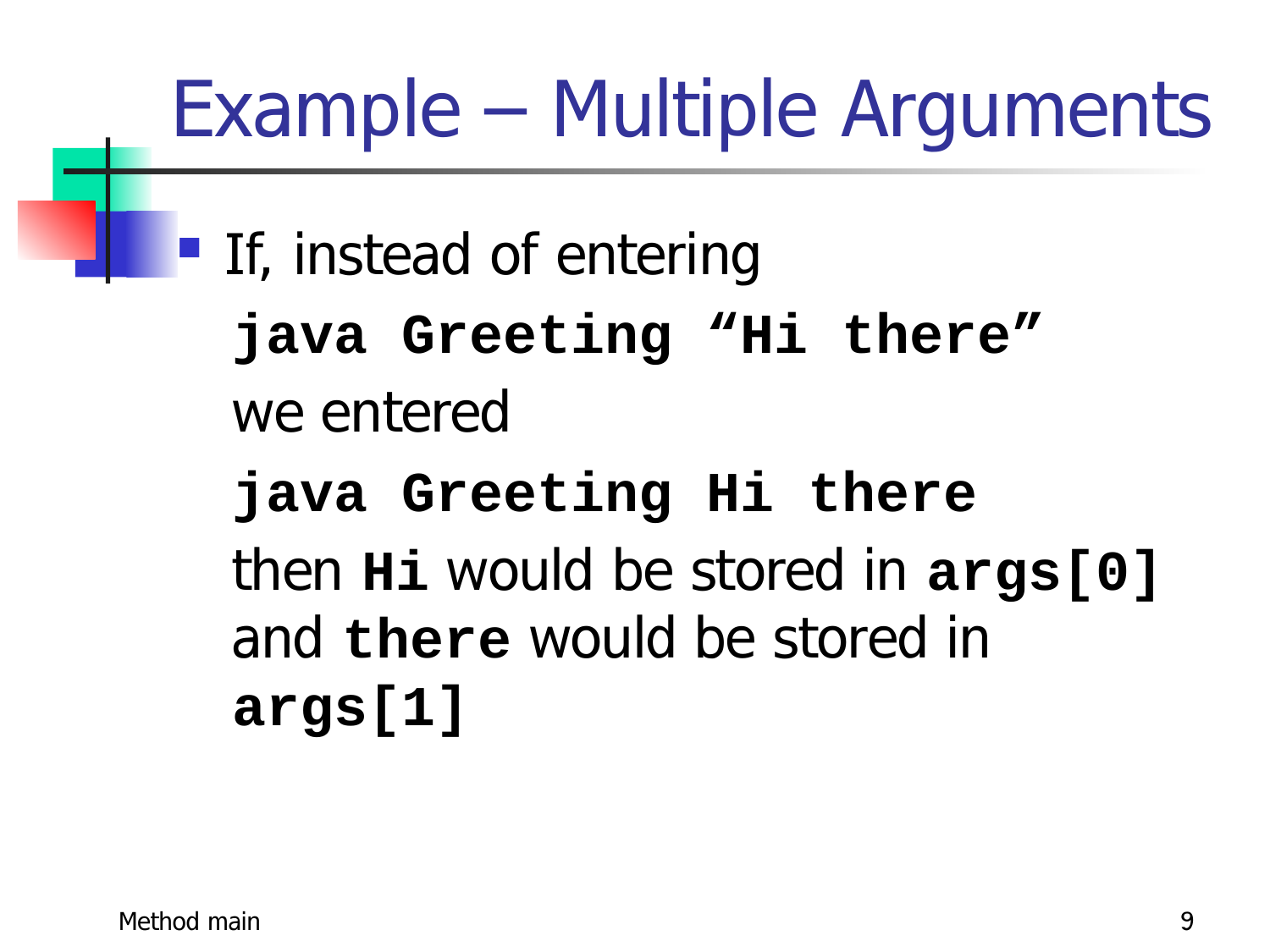

# Example – Multiple Arguments
If, instead of entering
java Greeting “Hi there”
we entered
java Greeting Hi there
then Hi would be stored in args[0] and there would be stored in args[1]
Method main
9